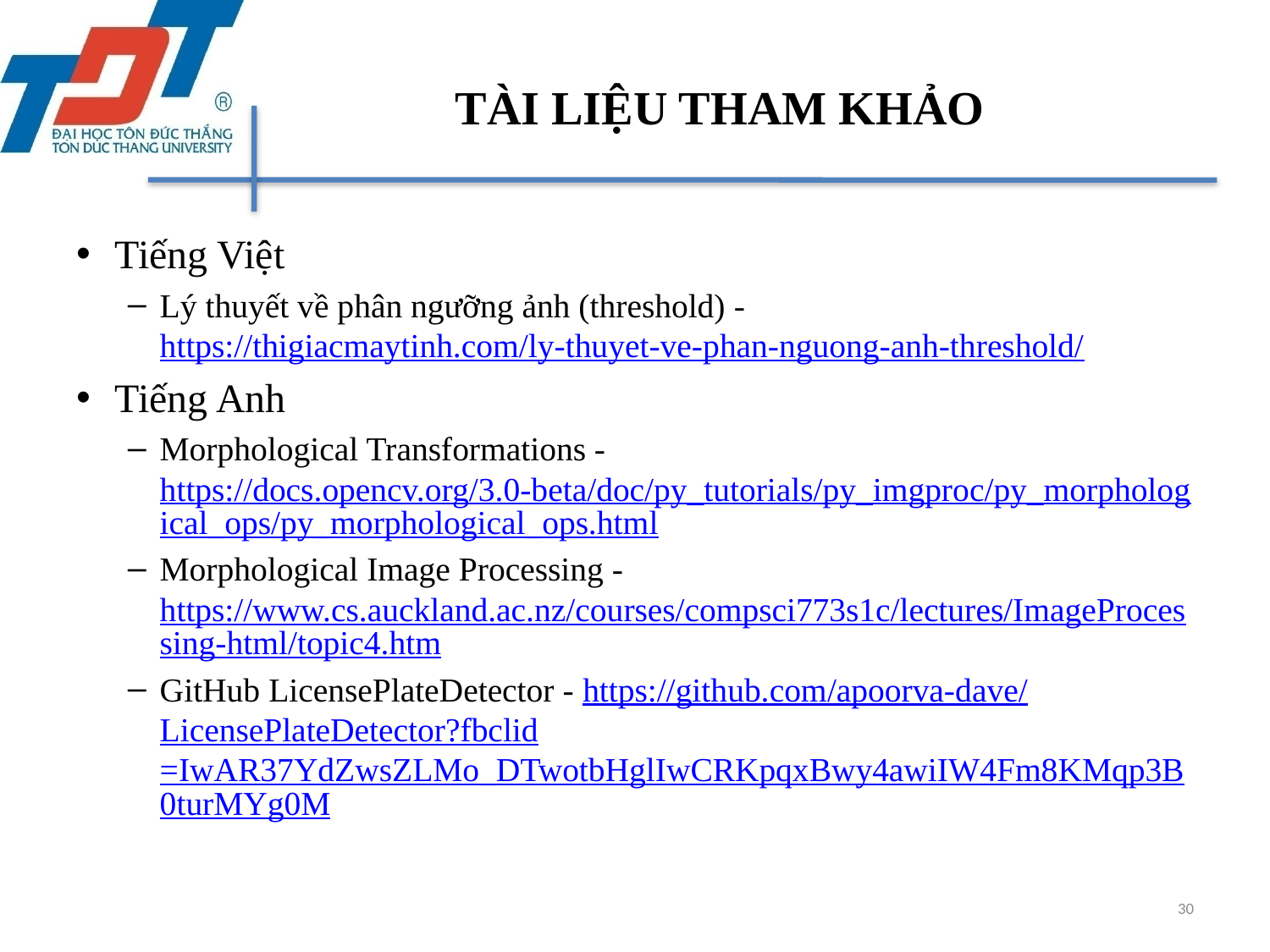

# TÀI LIỆU THAM KHẢO
Tiếng Việt
Lý thuyết về phân ngưỡng ảnh (threshold) -  https://thigiacmaytinh.com/ly-thuyet-ve-phan-nguong-anh-threshold/
Tiếng Anh
Morphological Transformations - https://docs.opencv.org/3.0-beta/doc/py_tutorials/py_imgproc/py_morphological_ops/py_morphological_ops.html
Morphological Image Processing - https://www.cs.auckland.ac.nz/courses/compsci773s1c/lectures/ImageProcessing-html/topic4.htm
GitHub LicensePlateDetector - https://github.com/apoorva-dave/LicensePlateDetector?fbclid=IwAR37YdZwsZLMo_DTwotbHglIwCRKpqxBwy4awiIW4Fm8KMqp3B0turMYg0M

30